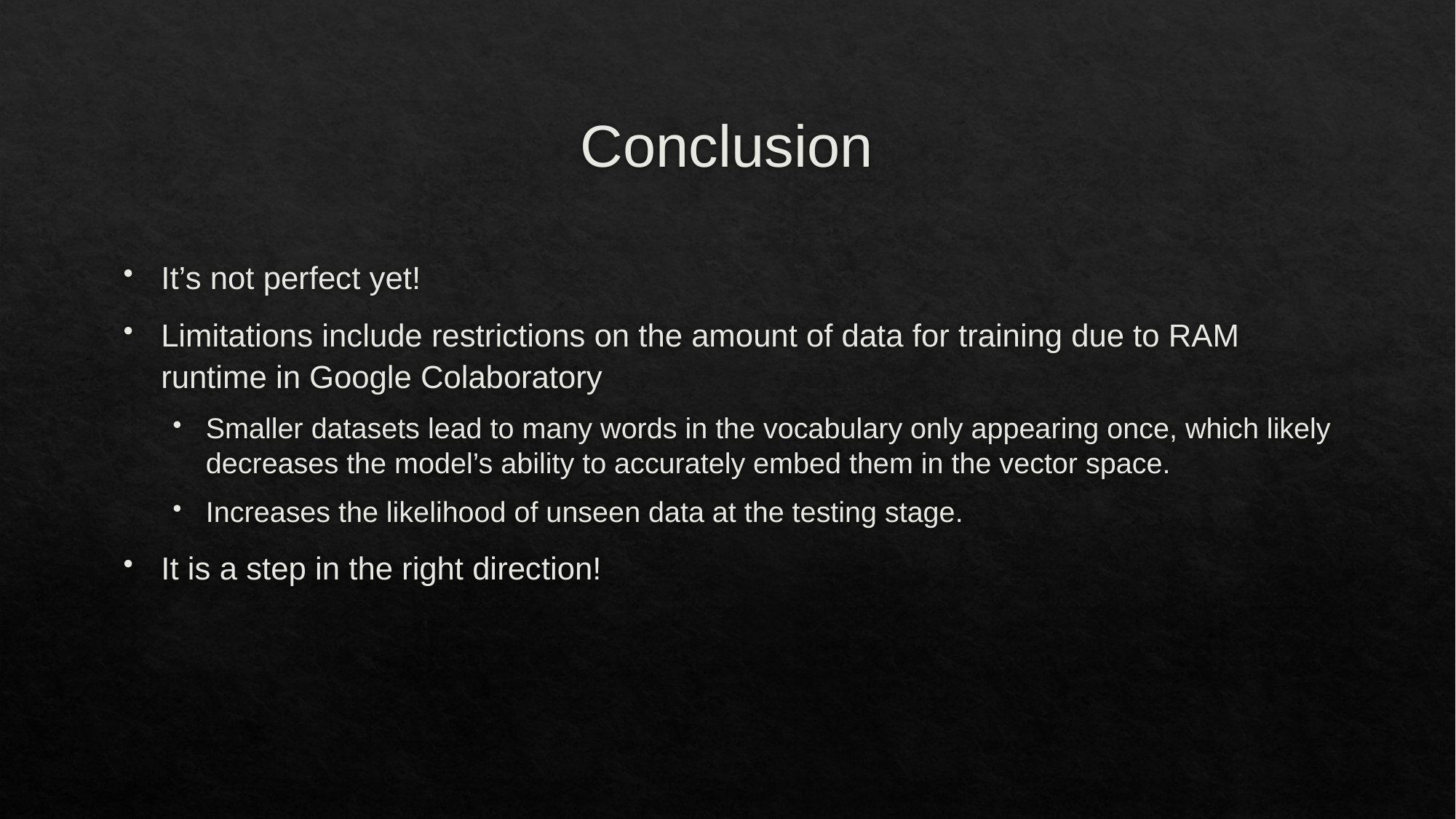

# Conclusion
It’s not perfect yet!
Limitations include restrictions on the amount of data for training due to RAM runtime in Google Colaboratory
Smaller datasets lead to many words in the vocabulary only appearing once, which likely decreases the model’s ability to accurately embed them in the vector space.
Increases the likelihood of unseen data at the testing stage.
It is a step in the right direction!